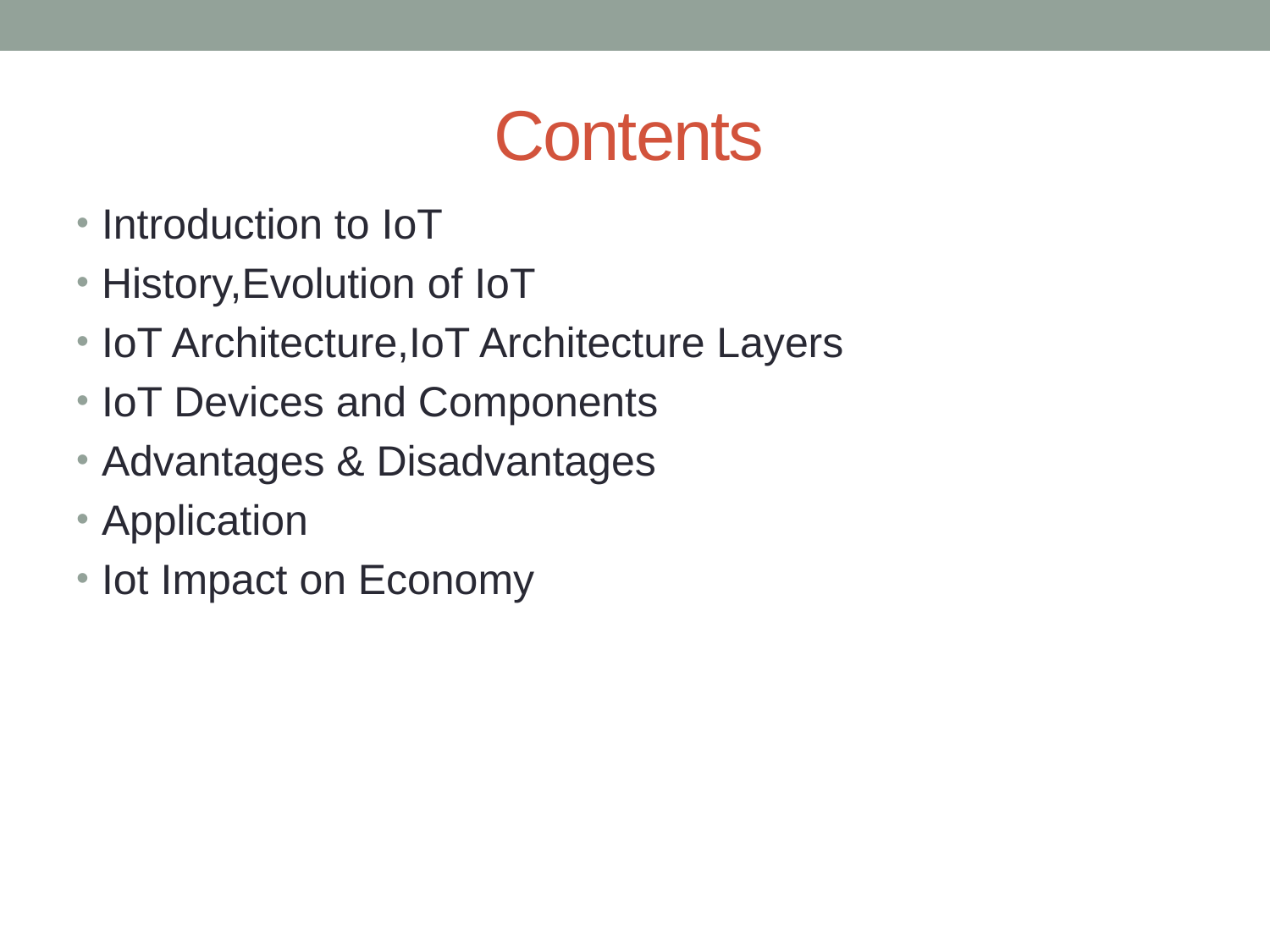

# Contents
Introduction to IoT
History,Evolution of IoT
IoT Architecture,IoT Architecture Layers
IoT Devices and Components
Advantages & Disadvantages
Application
Iot Impact on Economy